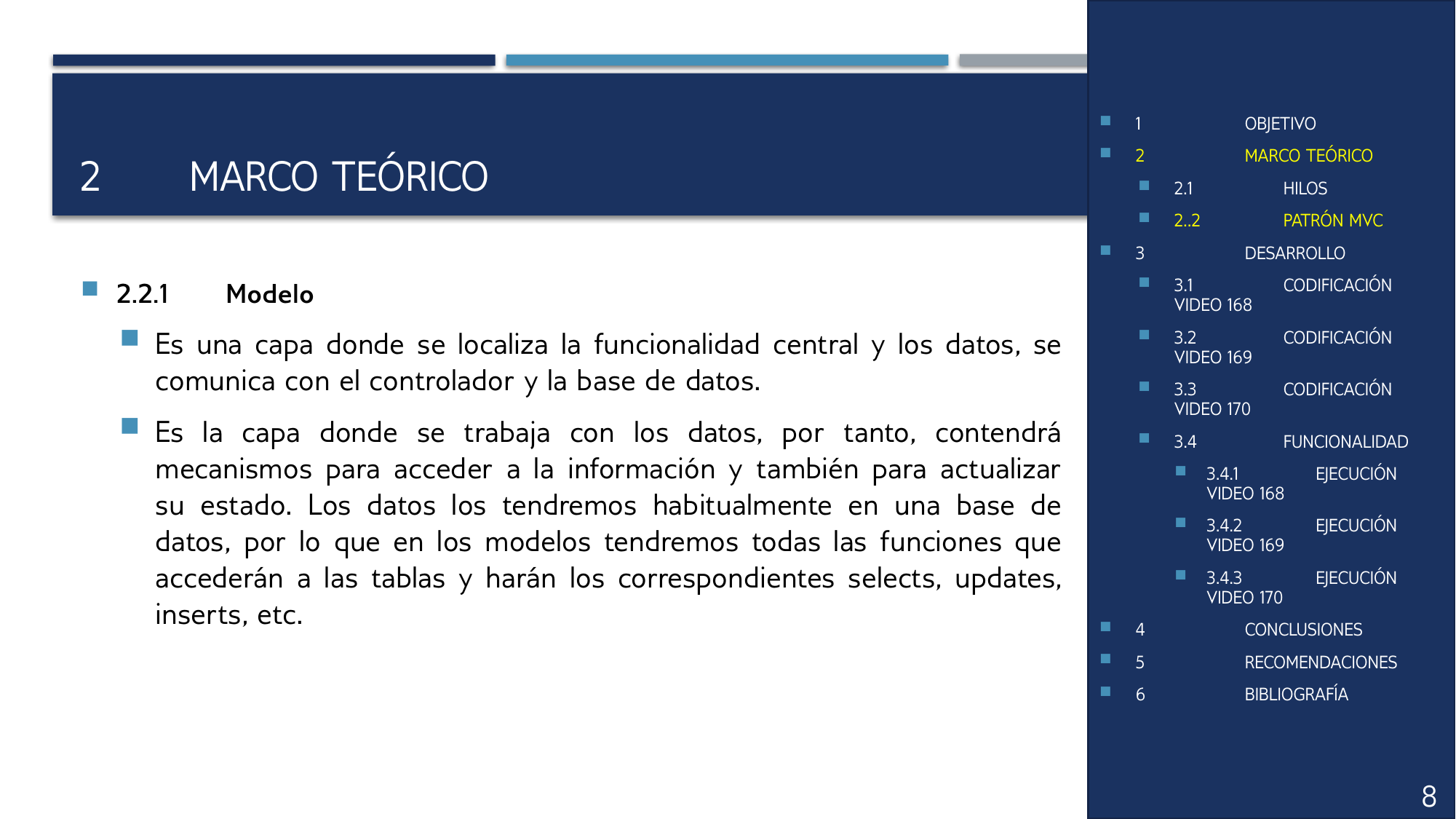

1	OBJETIVO
2	MARCO TEÓRICO
2.1	HILOS
2..2	PATRÓN MVC
3	DESARROLLO
3.1	CODIFICACIÓN VIDEO 168
3.2	CODIFICACIÓN VIDEO 169
3.3	CODIFICACIÓN VIDEO 170
3.4	FUNCIONALIDAD
3.4.1	EJECUCIÓN VIDEO 168
3.4.2	EJECUCIÓN VIDEO 169
3.4.3	EJECUCIÓN VIDEO 170
4	CONCLUSIONES
5	RECOMENDACIONES
6	BIBLIOGRAFÍA
# 2	Marco teórico
2.2.1	Modelo
Es una capa donde se localiza la funcionalidad central y los datos, se comunica con el controlador y la base de datos.
Es la capa donde se trabaja con los datos, por tanto, contendrá mecanismos para acceder a la información y también para actualizar su estado. Los datos los tendremos habitualmente en una base de datos, por lo que en los modelos tendremos todas las funciones que accederán a las tablas y harán los correspondientes selects, updates, inserts, etc.
8